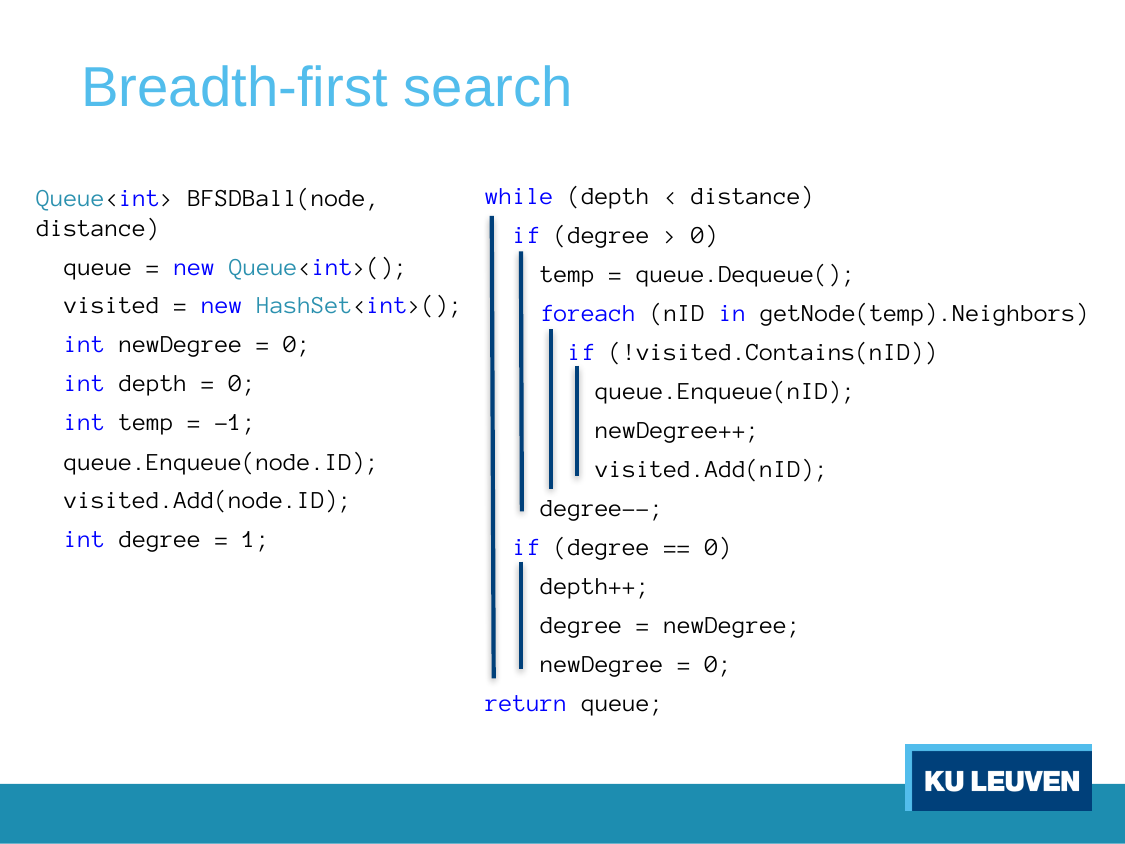

# Breadth-first search
while (depth < distance)
  if (degree > 0)
    temp = queue.Dequeue();
    foreach (nID in getNode(temp).Neighbors)
      if (!visited.Contains(nID))
        queue.Enqueue(nID);
        newDegree++;
        visited.Add(nID);
    degree--;
  if (degree == 0)
    depth++;
    degree = newDegree;
    newDegree = 0;
return queue;
Queue<int> BFSDBall(node, distance)
  queue = new Queue<int>();
  visited = new HashSet<int>();
  int newDegree = 0;
  int depth = 0;
  int temp = -1;
  queue.Enqueue(node.ID);
  visited.Add(node.ID);
  int degree = 1;